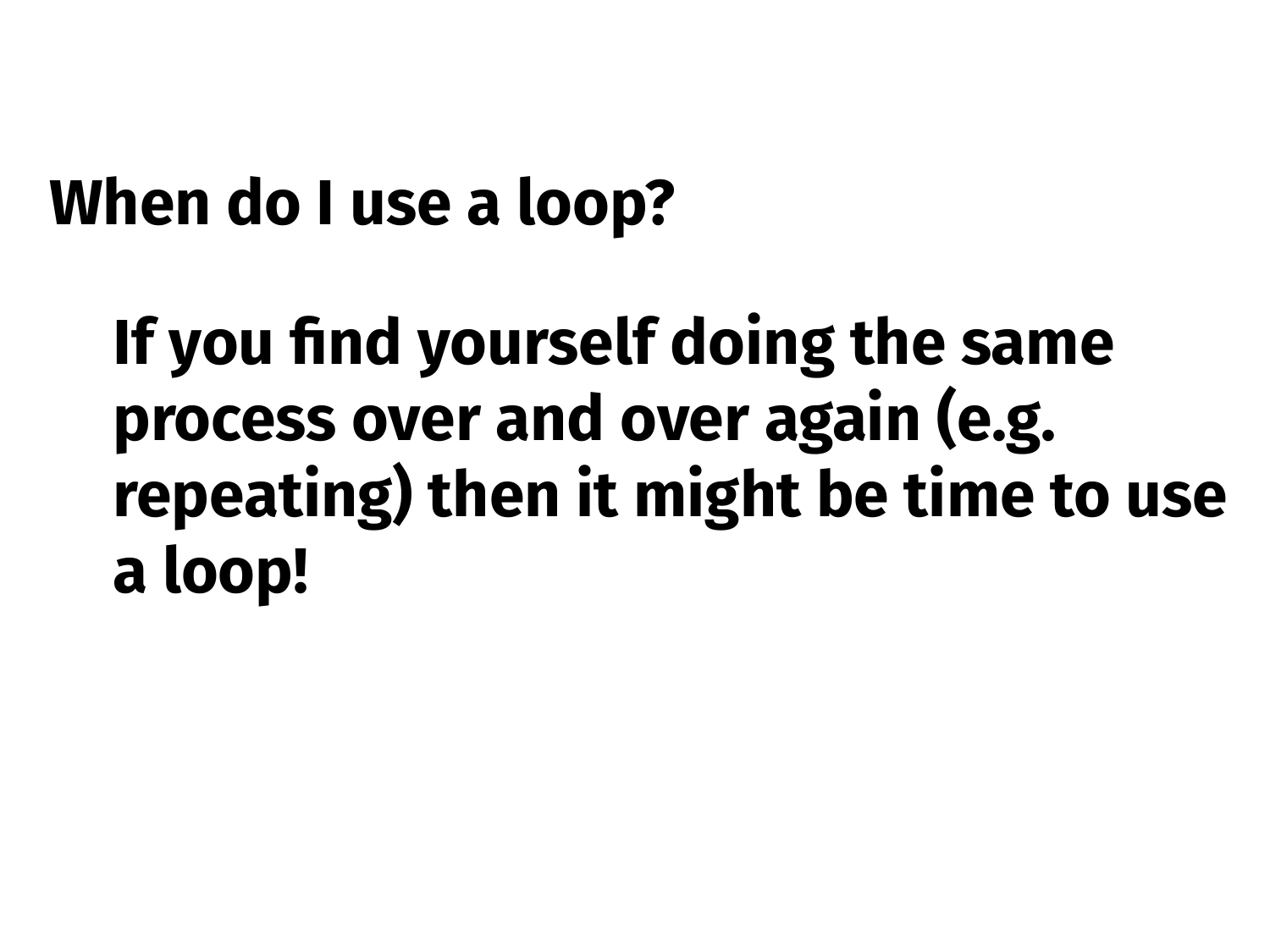

# When do I use a loop?

If you find yourself doing the same process over and over again (e.g. repeating) then it might be time to use a loop!